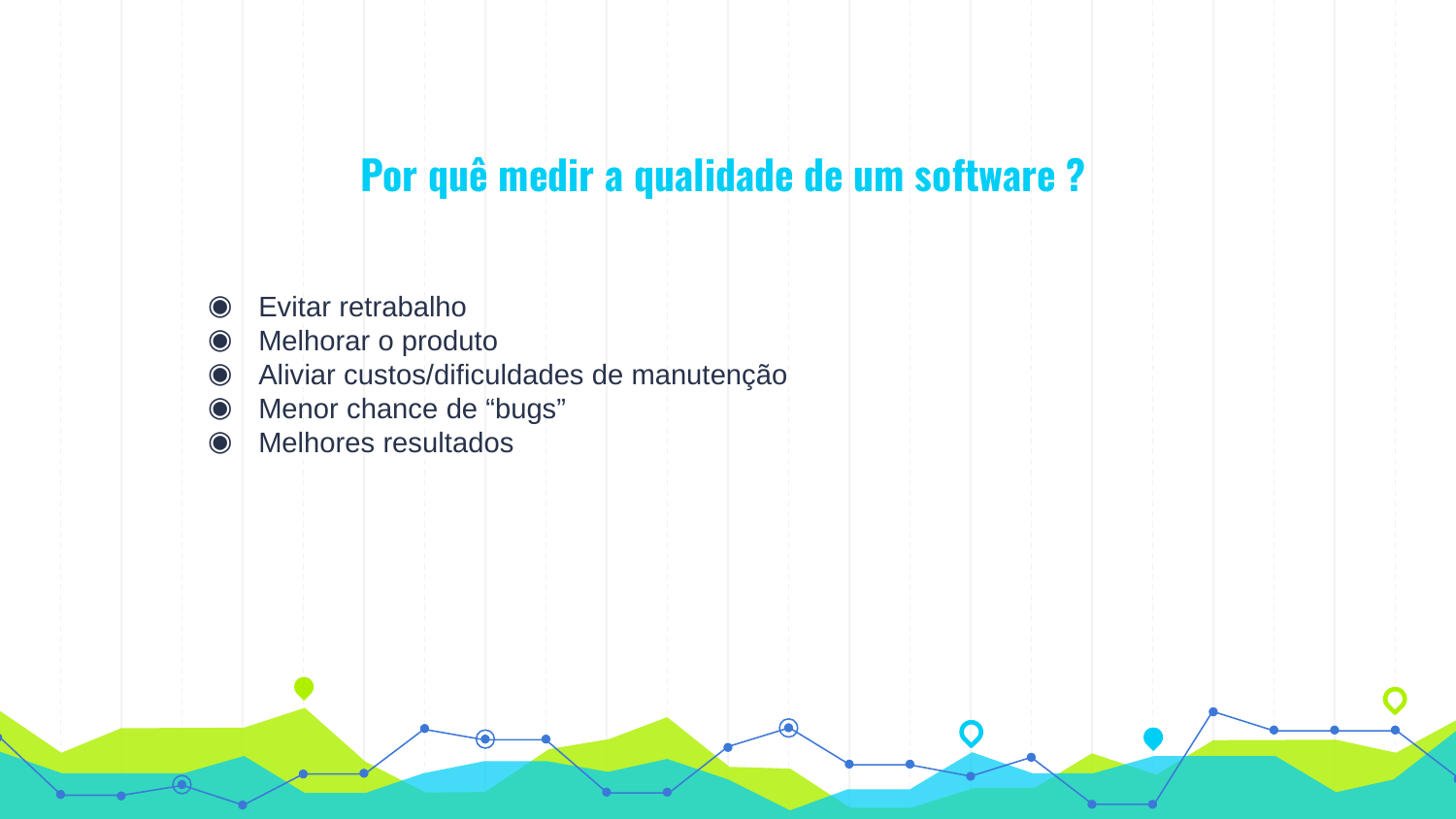

# Por quê medir a qualidade de um software ?
Evitar retrabalho
Melhorar o produto
Aliviar custos/dificuldades de manutenção
Menor chance de “bugs”
Melhores resultados